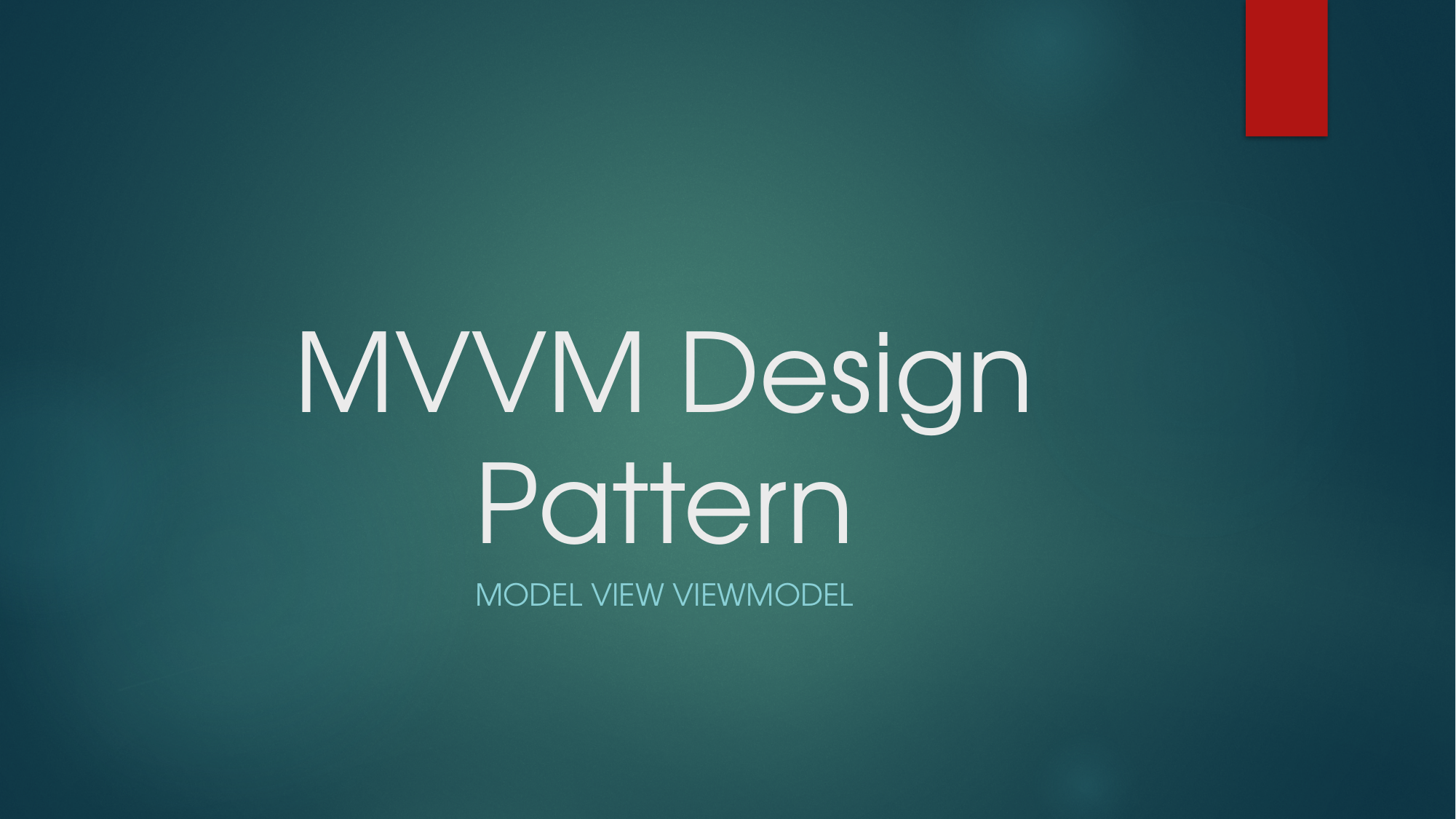

# MVVM Design Pattern
Model view VIEWMODEL